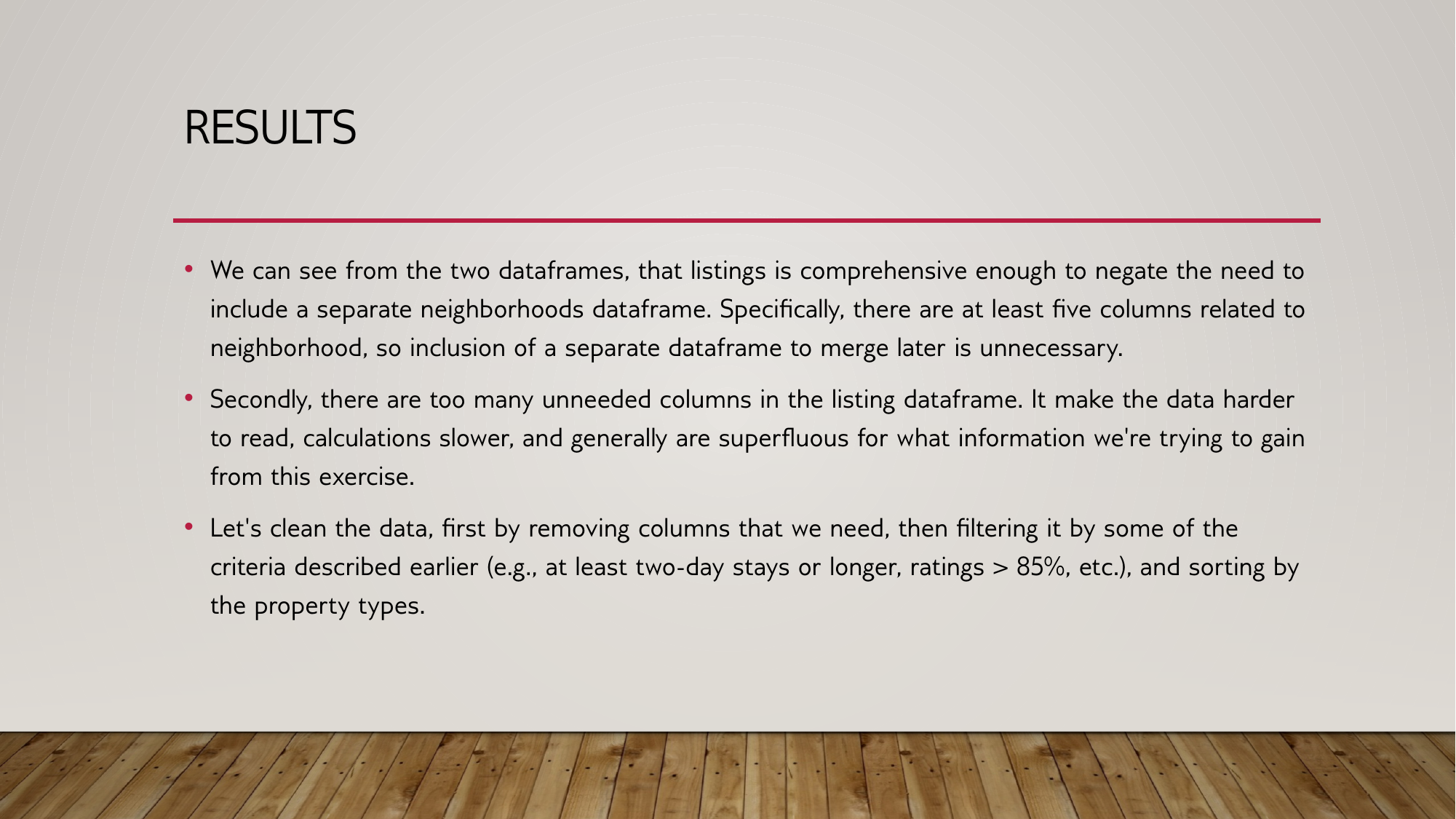

# Results
We can see from the two dataframes, that listings is comprehensive enough to negate the need to include a separate neighborhoods dataframe. Specifically, there are at least five columns related to neighborhood, so inclusion of a separate dataframe to merge later is unnecessary.
Secondly, there are too many unneeded columns in the listing dataframe. It make the data harder to read, calculations slower, and generally are superfluous for what information we're trying to gain from this exercise.
Let's clean the data, first by removing columns that we need, then filtering it by some of the criteria described earlier (e.g., at least two-day stays or longer, ratings > 85%, etc.), and sorting by the property types.